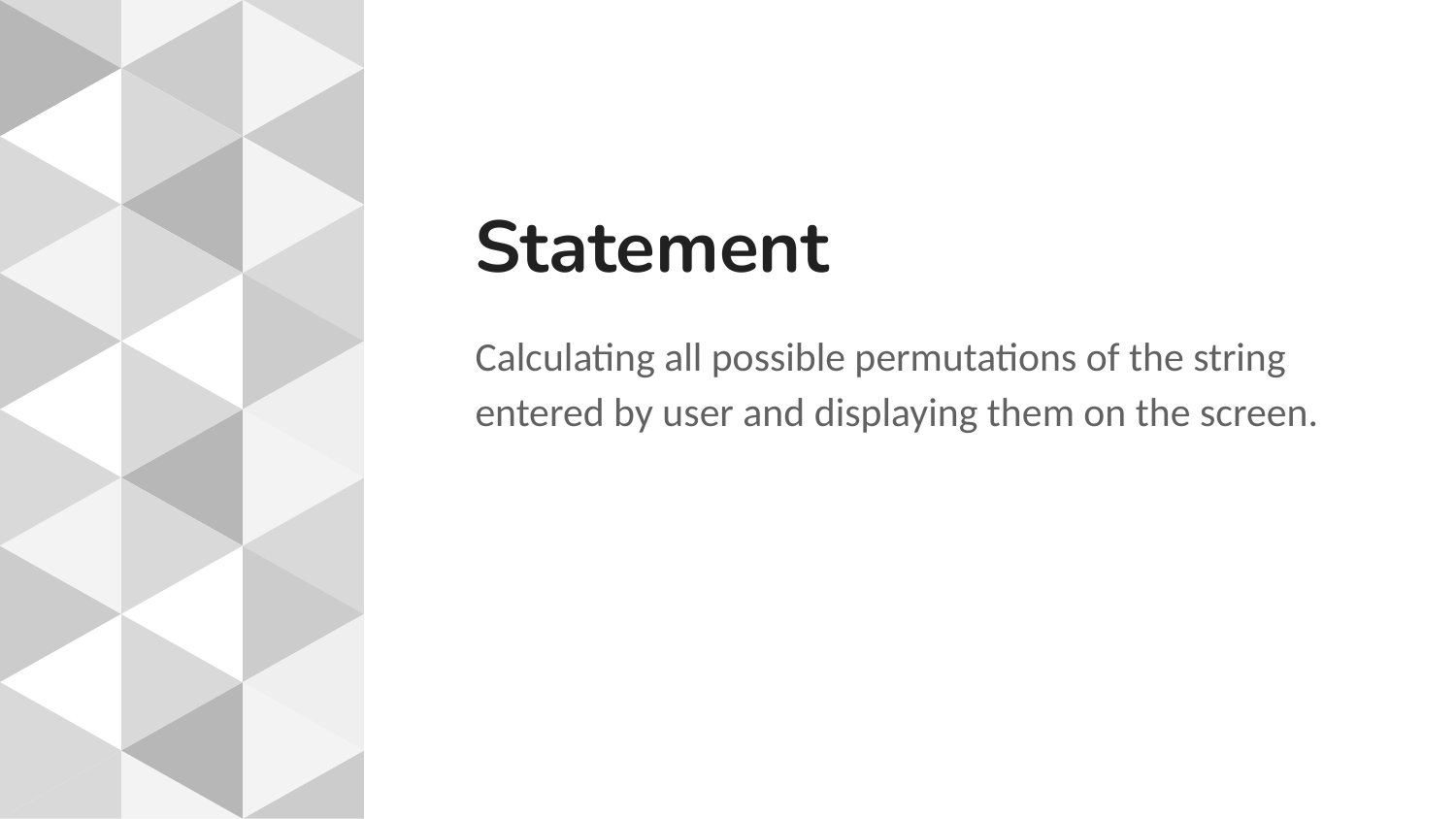

Statement
Calculating all possible permutations of the string entered by user and displaying them on the screen.